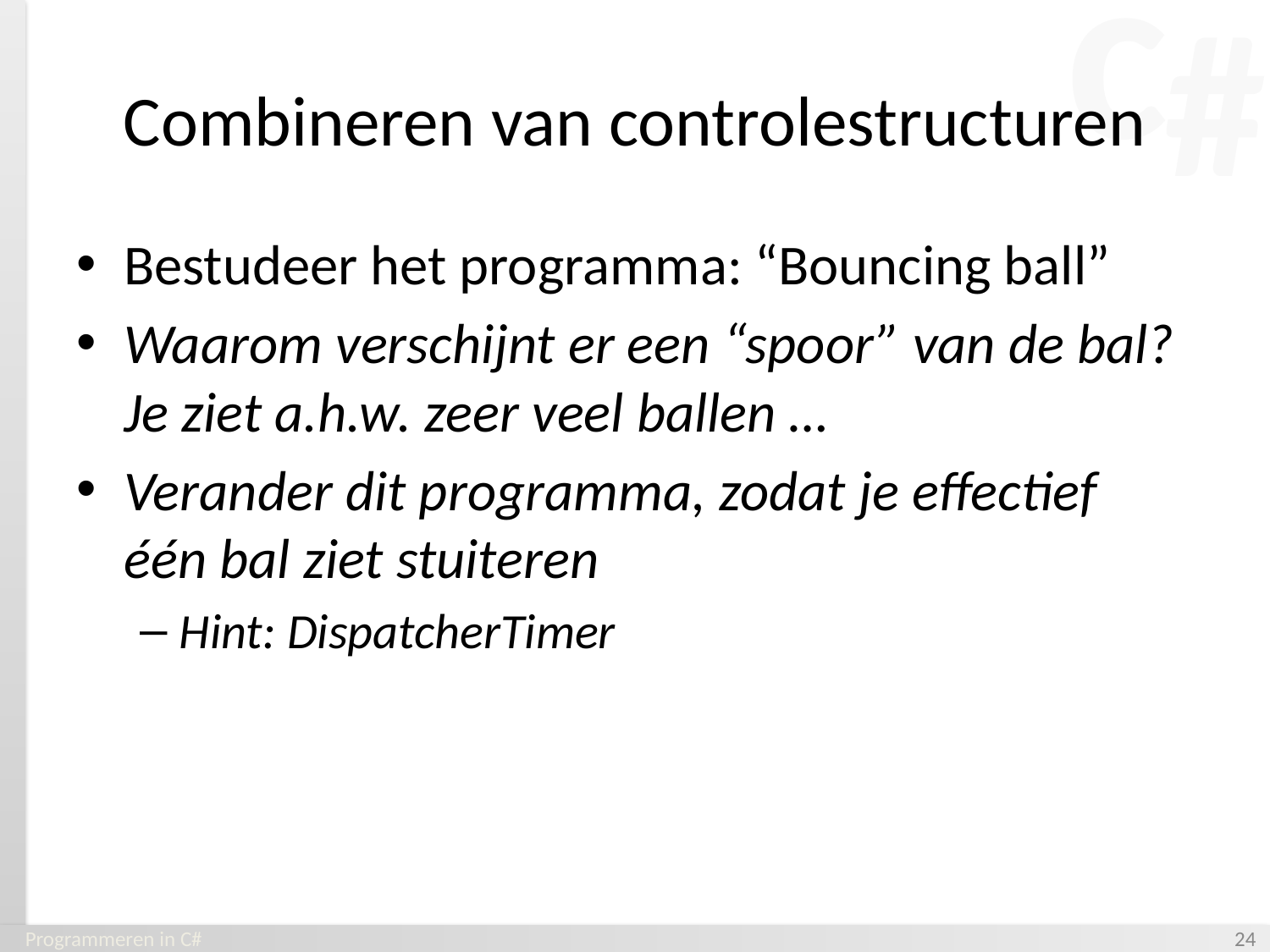

# Combineren van controlestructuren
Bestudeer het programma: “Bouncing ball”
Waarom verschijnt er een “spoor” van de bal? Je ziet a.h.w. zeer veel ballen …
Verander dit programma, zodat je effectief één bal ziet stuiteren
Hint: DispatcherTimer
Programmeren in C#
24